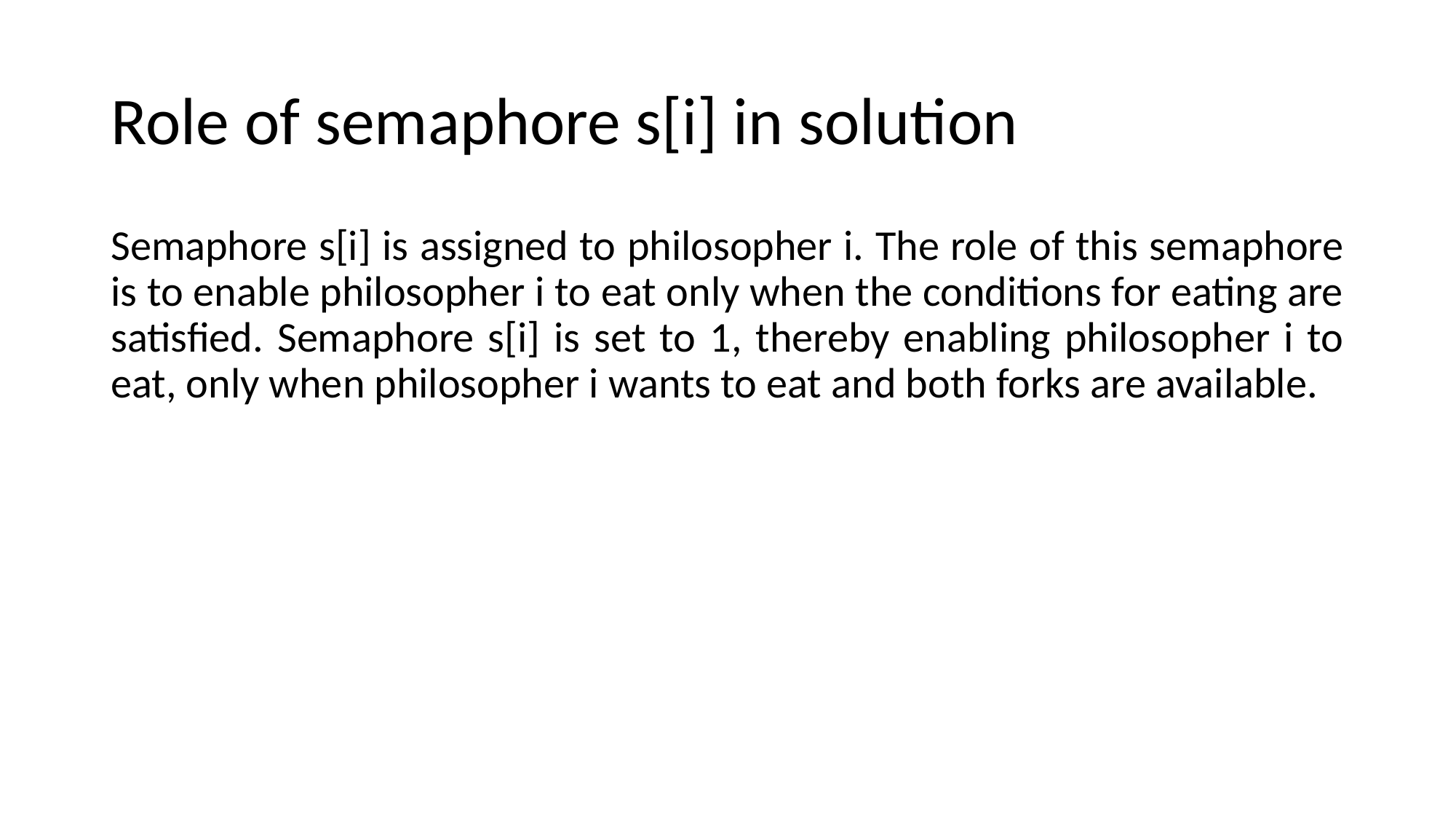

# Role of semaphore s[i] in solution
Semaphore s[i] is assigned to philosopher i. The role of this semaphore is to enable philosopher i to eat only when the conditions for eating are satisﬁed. Semaphore s[i] is set to 1, thereby enabling philosopher i to eat, only when philosopher i wants to eat and both forks are available.